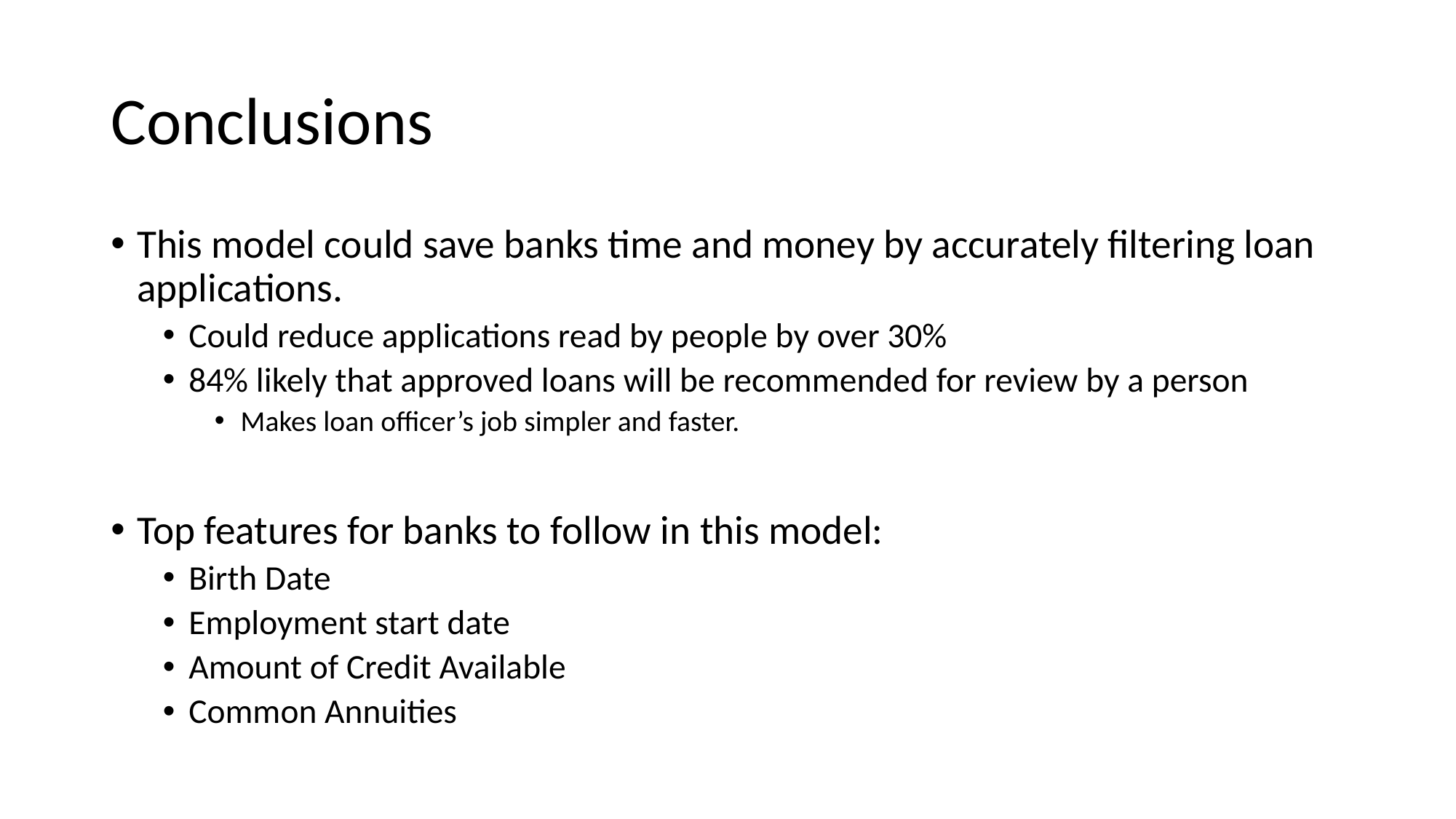

# Conclusions
This model could save banks time and money by accurately filtering loan applications.
Could reduce applications read by people by over 30%
84% likely that approved loans will be recommended for review by a person
Makes loan officer’s job simpler and faster.

Top features for banks to follow in this model:
Birth Date
Employment start date
Amount of Credit Available
Common Annuities